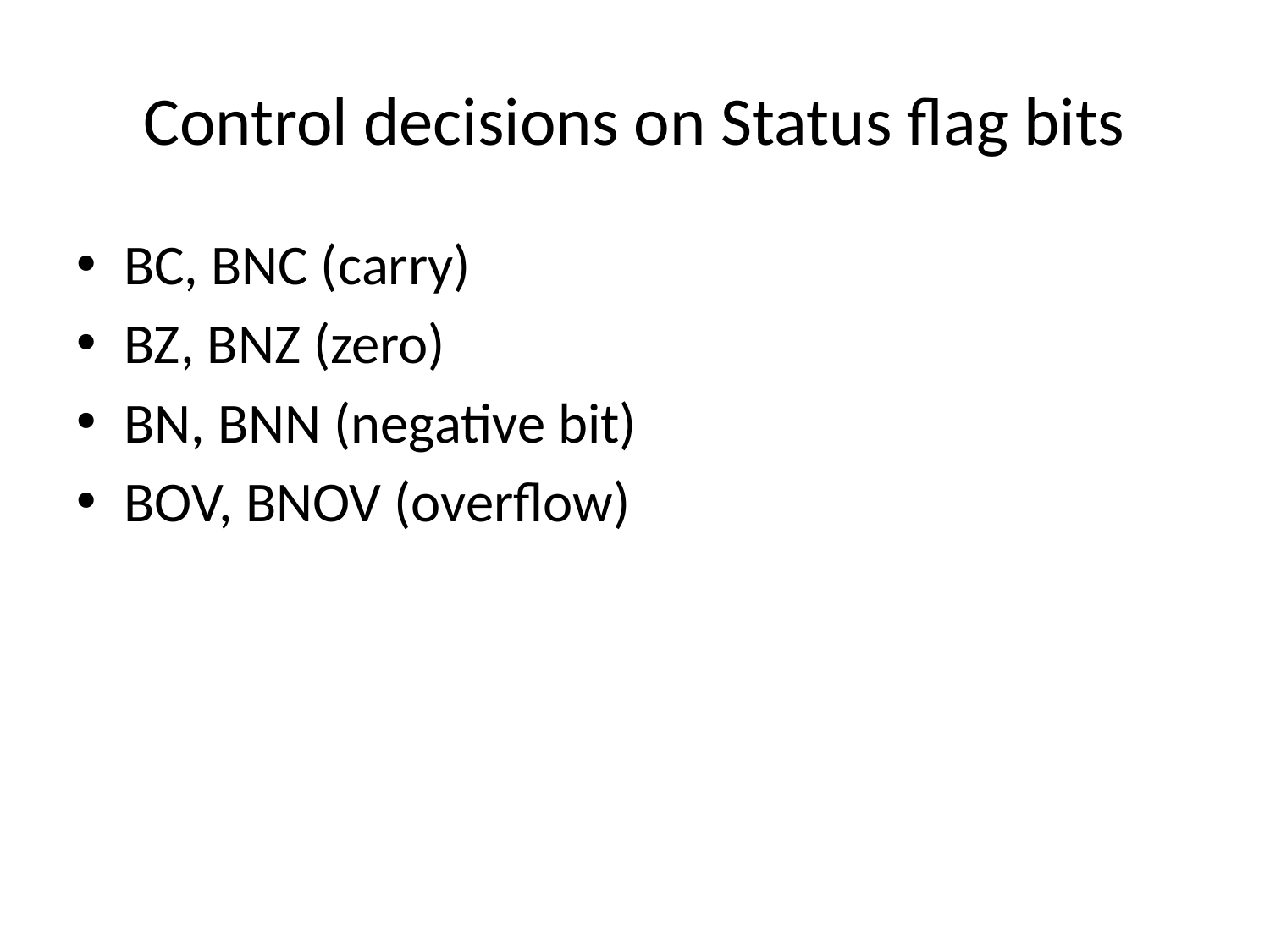

# Control decisions on Status flag bits
BC, BNC (carry)
BZ, BNZ (zero)
BN, BNN (negative bit)
BOV, BNOV (overflow)